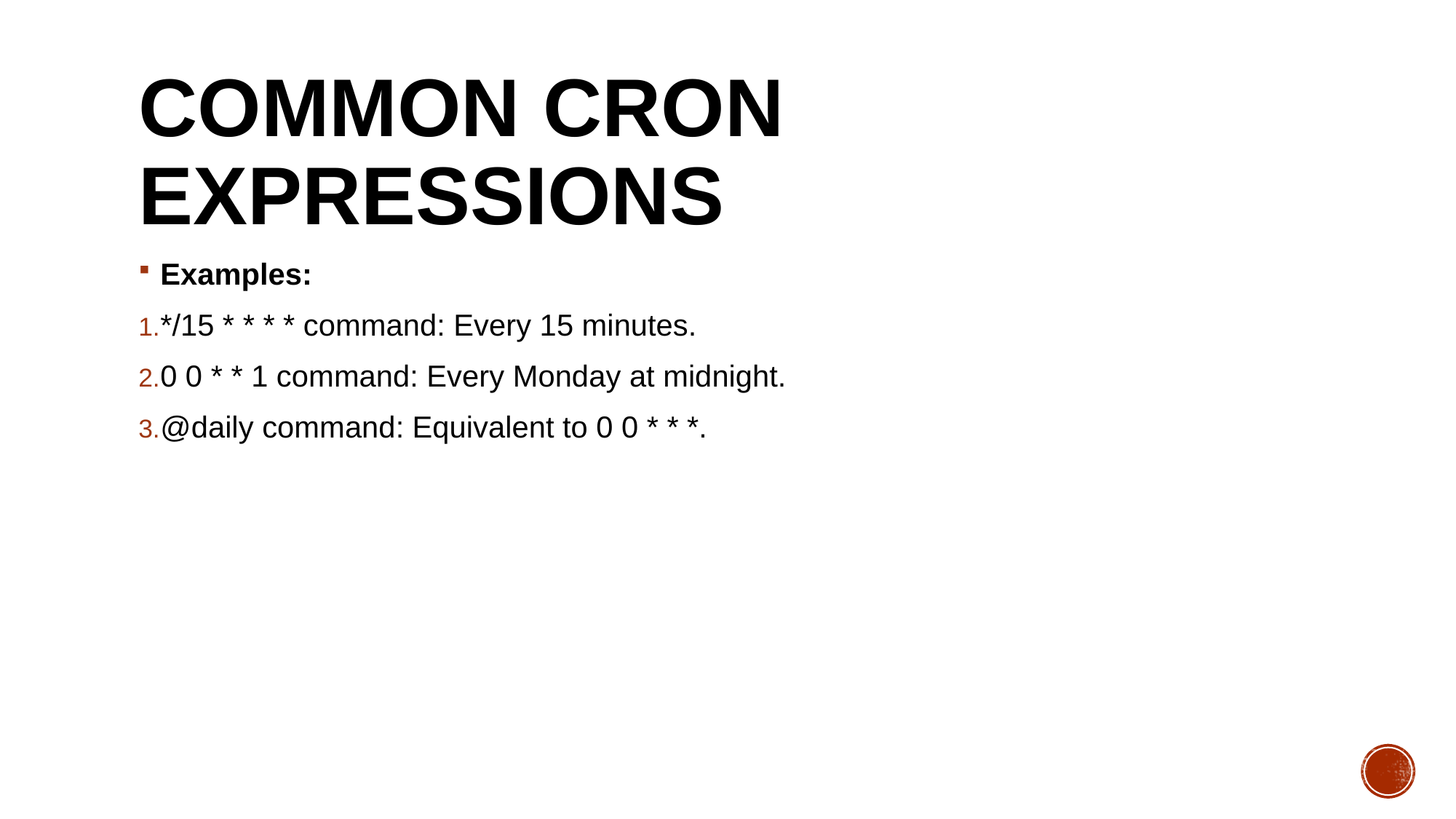

# Common Cron Expressions
Examples:
*/15 * * * * command: Every 15 minutes.
0 0 * * 1 command: Every Monday at midnight.
@daily command: Equivalent to 0 0 * * *.